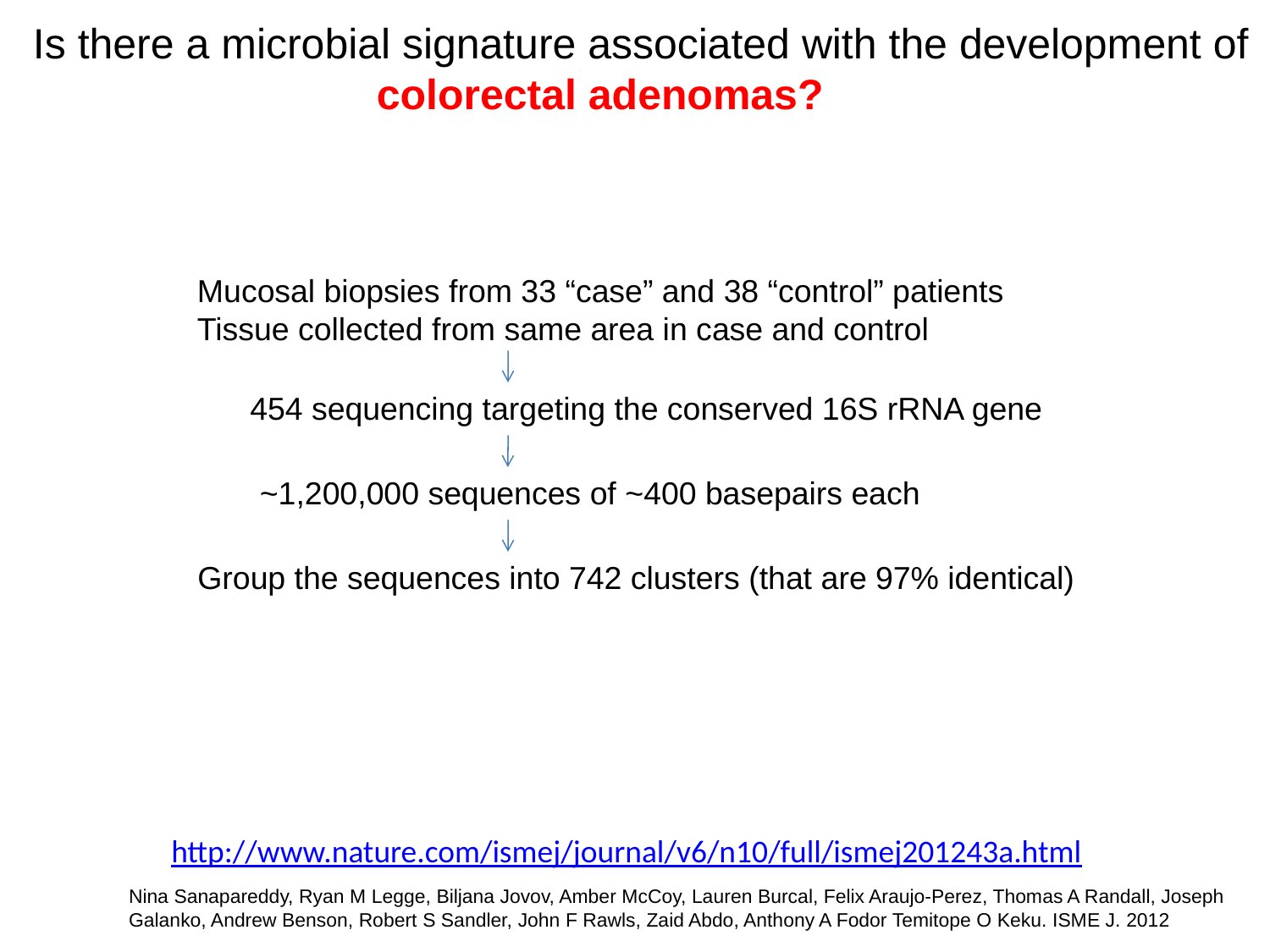

Is there a microbial signature associated with the development of
                             colorectal adenomas?
Mucosal biopsies from 33 “case” and 38 “control” patients
Tissue collected from same area in case and control
454 sequencing targeting the conserved 16S rRNA gene
~1,200,000 sequences of ~400 basepairs each
Group the sequences into 742 clusters (that are 97% identical)
http://www.nature.com/ismej/journal/v6/n10/full/ismej201243a.html
Nina Sanapareddy, Ryan M Legge, Biljana Jovov, Amber McCoy, Lauren Burcal, Felix Araujo-Perez, Thomas A Randall, Joseph Galanko, Andrew Benson, Robert S Sandler, John F Rawls, Zaid Abdo, Anthony A Fodor Temitope O Keku. ISME J. 2012